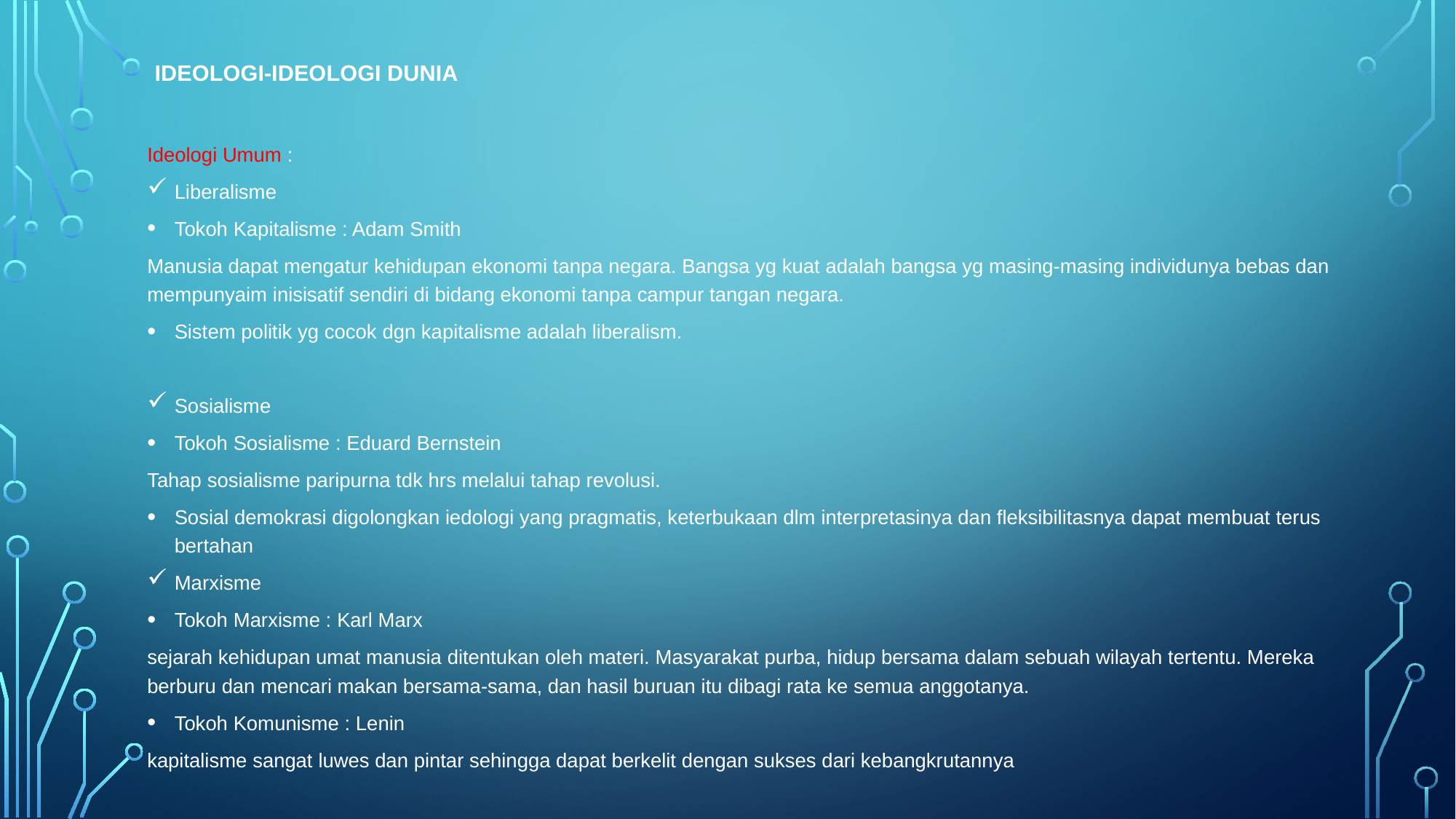

# Ideologi-Ideologi Dunia
Ideologi Umum :
Liberalisme
Tokoh Kapitalisme : Adam Smith
Manusia dapat mengatur kehidupan ekonomi tanpa negara. Bangsa yg kuat adalah bangsa yg masing-masing individunya bebas dan mempunyaim inisisatif sendiri di bidang ekonomi tanpa campur tangan negara.
Sistem politik yg cocok dgn kapitalisme adalah liberalism.

Sosialisme
Tokoh Sosialisme : Eduard Bernstein
Tahap sosialisme paripurna tdk hrs melalui tahap revolusi.
Sosial demokrasi digolongkan iedologi yang pragmatis, keterbukaan dlm interpretasinya dan fleksibilitasnya dapat membuat terus bertahan
Marxisme
Tokoh Marxisme : Karl Marx
sejarah kehidupan umat manusia ditentukan oleh materi. Masyarakat purba, hidup bersama dalam sebuah wilayah tertentu. Mereka berburu dan mencari makan bersama-sama, dan hasil buruan itu dibagi rata ke semua anggotanya.
Tokoh Komunisme : Lenin
kapitalisme sangat luwes dan pintar sehingga dapat berkelit dengan sukses dari kebangkrutannya